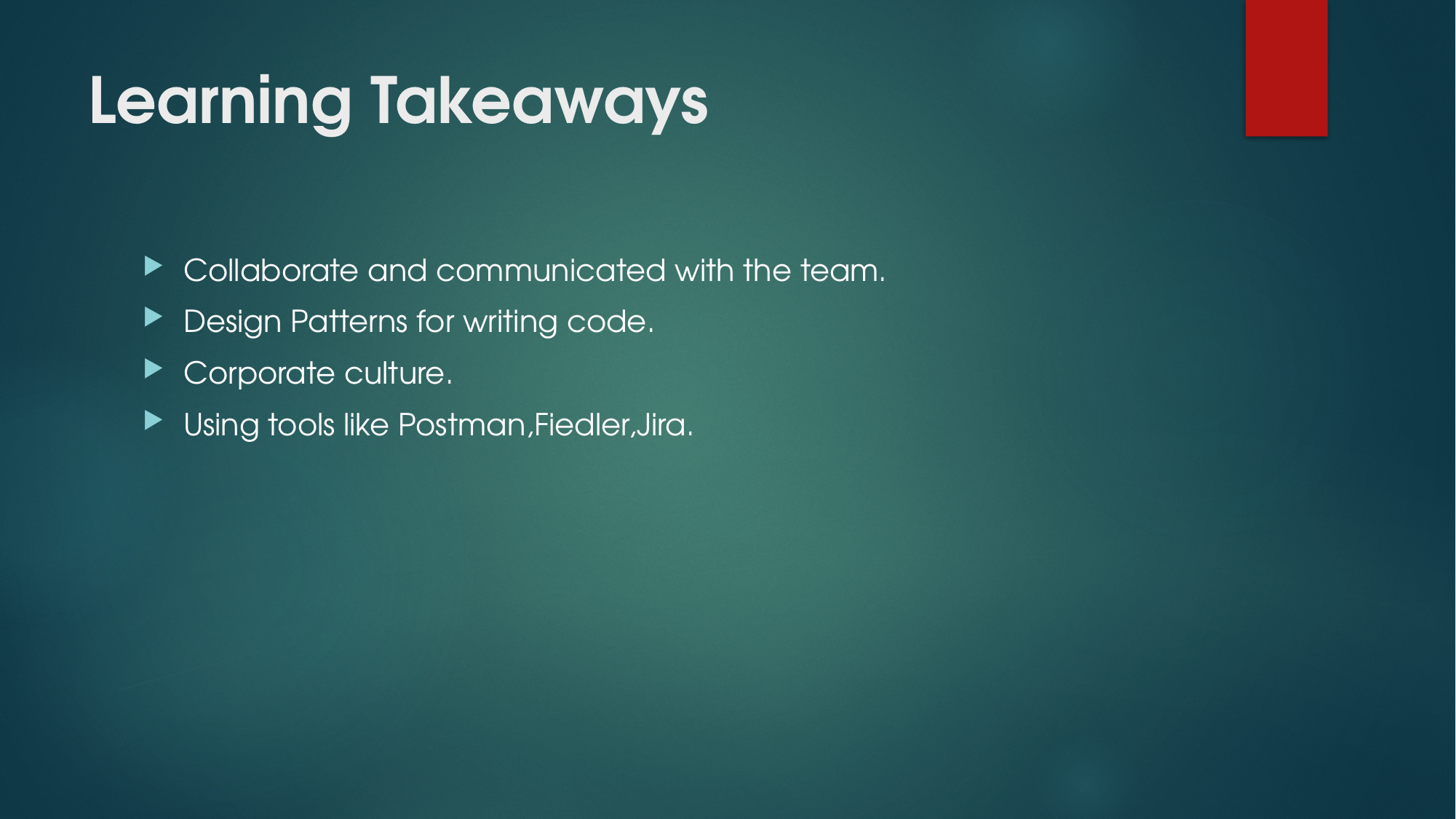

# Learning Takeaways
Collaborate and communicated with the team.
Design Patterns for writing code.
Corporate culture.
Using tools like Postman,Fiedler,Jira.